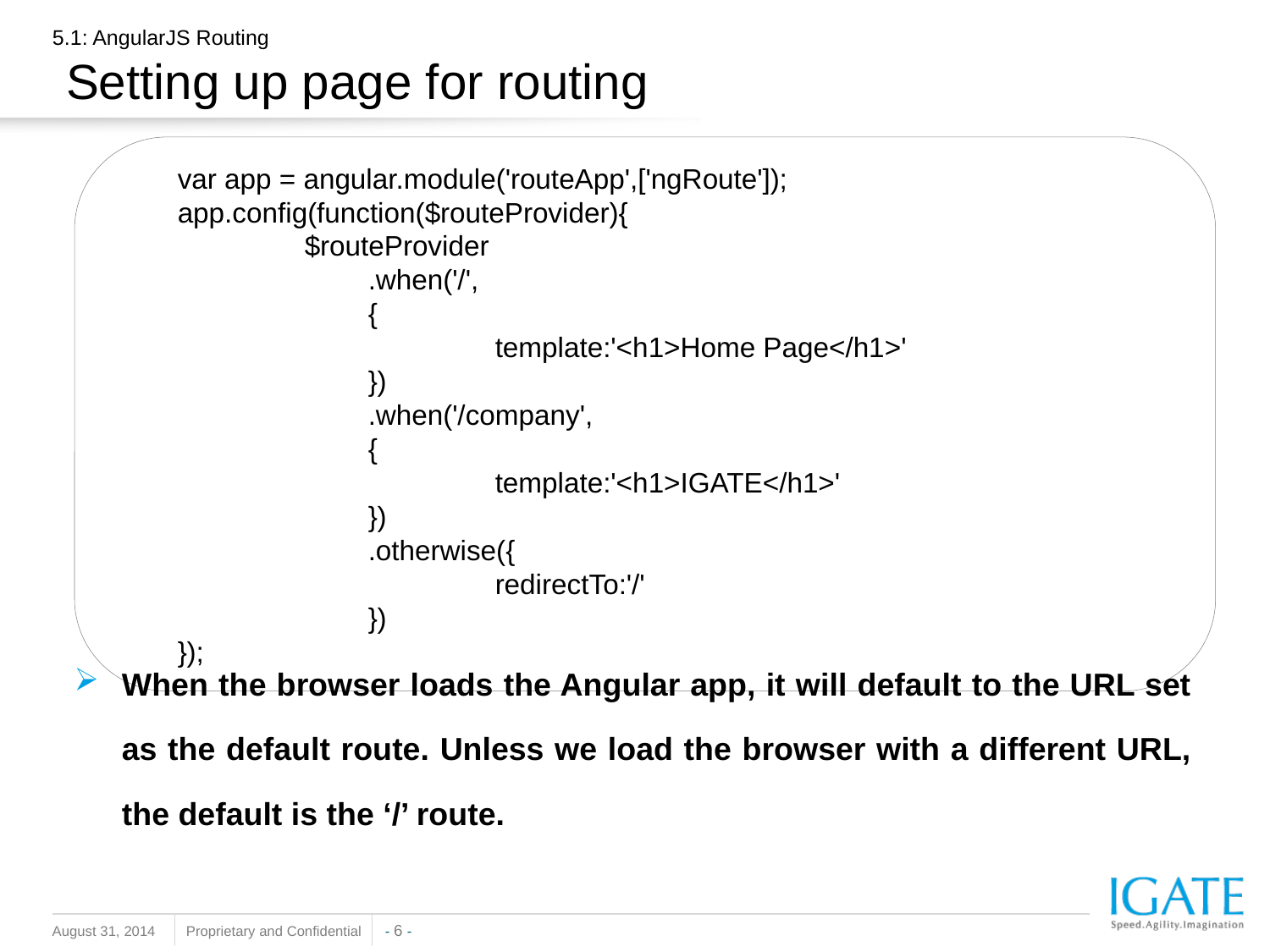

# 5.1: AngularJS Routing Setting up page for routing

When the browser loads the Angular app, it will default to the URL set as the default route. Unless we load the browser with a different URL, the default is the ‘/’ route.
var app = angular.module('routeApp',['ngRoute']);
app.config(function($routeProvider){
	$routeProvider
		.when('/',
		{
			template:'<h1>Home Page</h1>'
		})
		.when('/company',
		{
			template:'<h1>IGATE</h1>'
		})
		.otherwise({
			redirectTo:'/'
		})
});